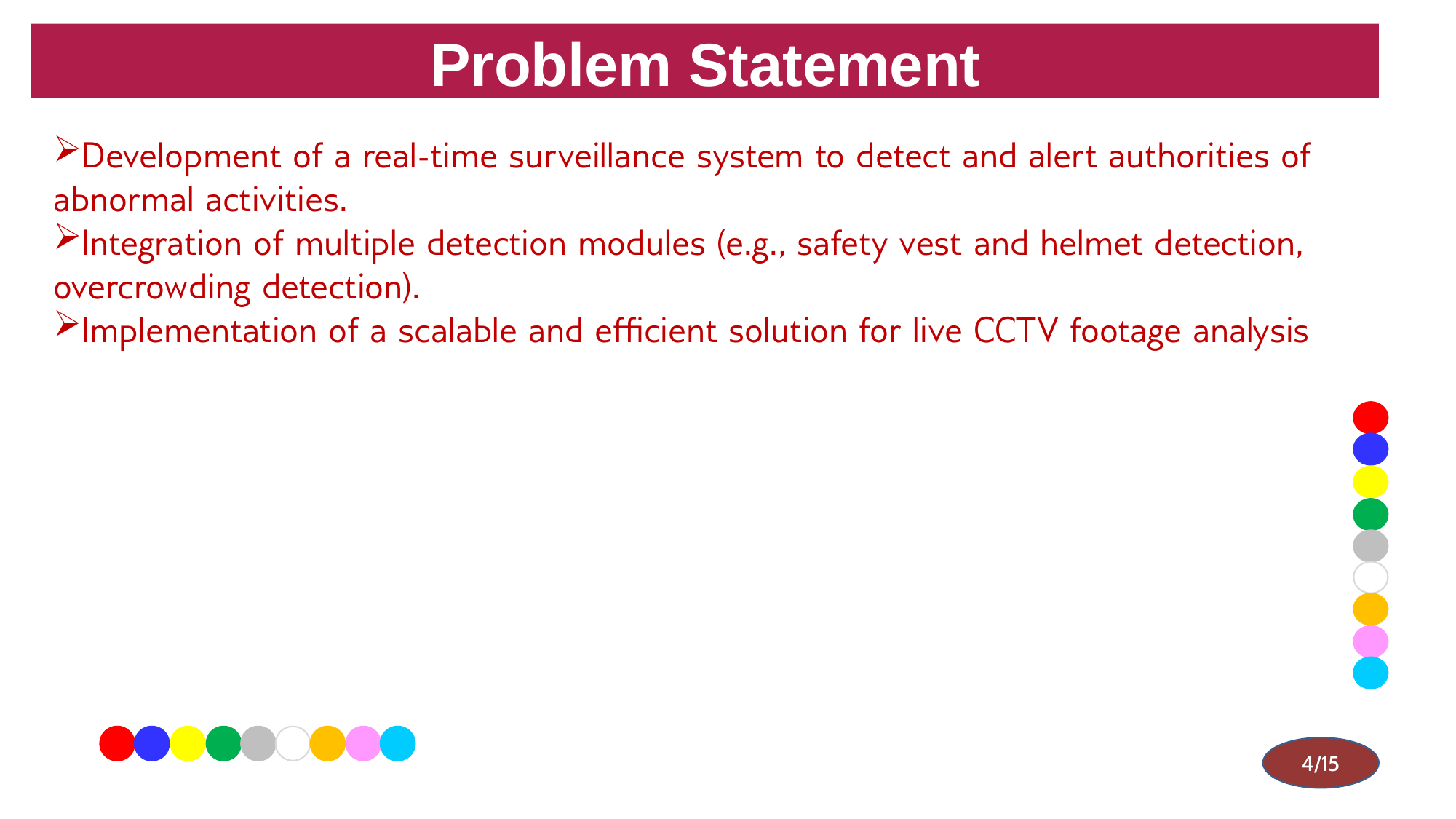

Problem Statement
Development of a real-time surveillance system to detect and alert authorities of abnormal activities.
Integration of multiple detection modules (e.g., safety vest and helmet detection, overcrowding detection).
Implementation of a scalable and efficient solution for live CCTV footage analysis
4/15